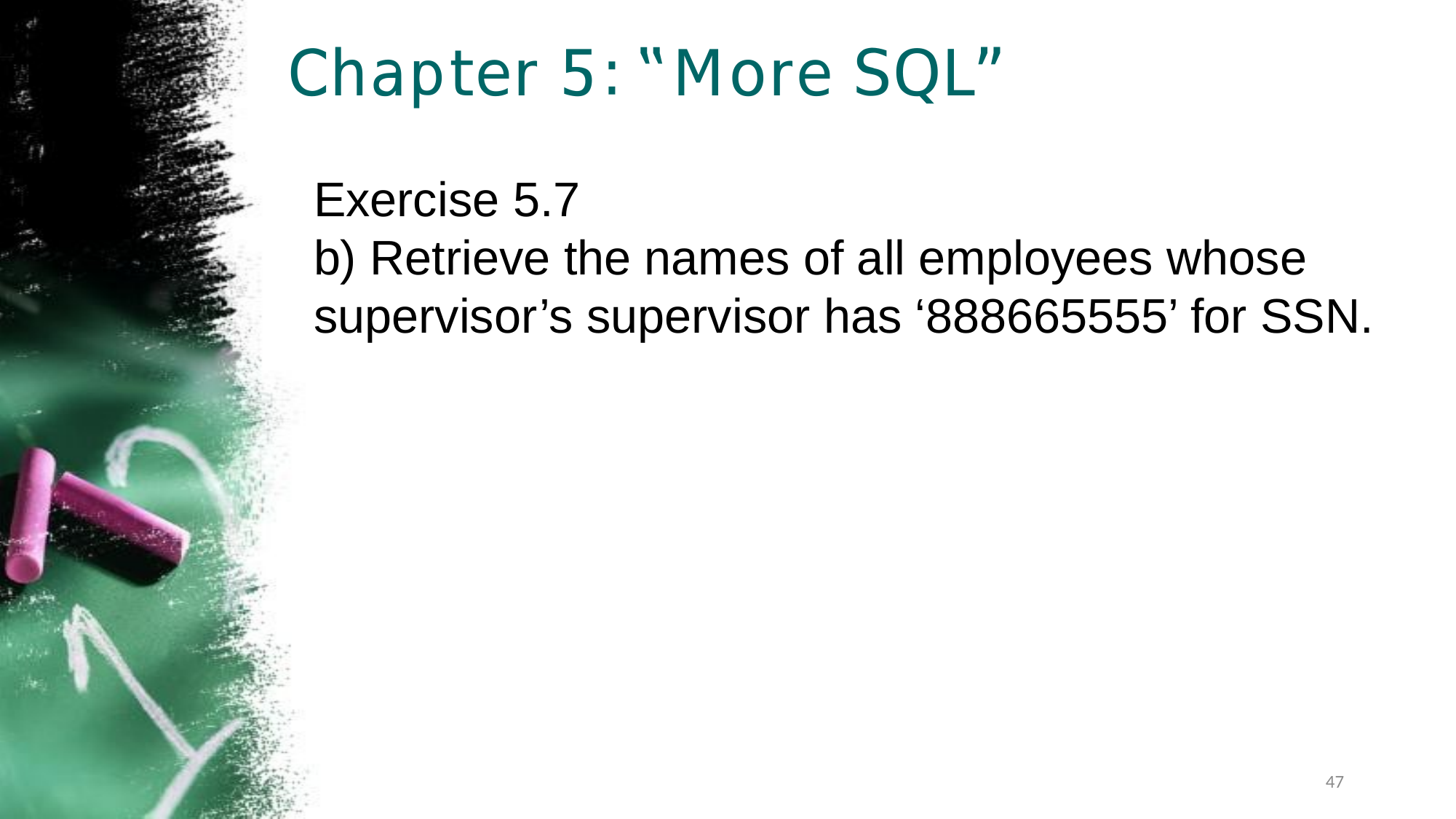

Chapter 5: “More SQL”
Exercise 5.7
b) Retrieve the names of all employees whose supervisor’s supervisor has ‘888665555’ for SSN.

47